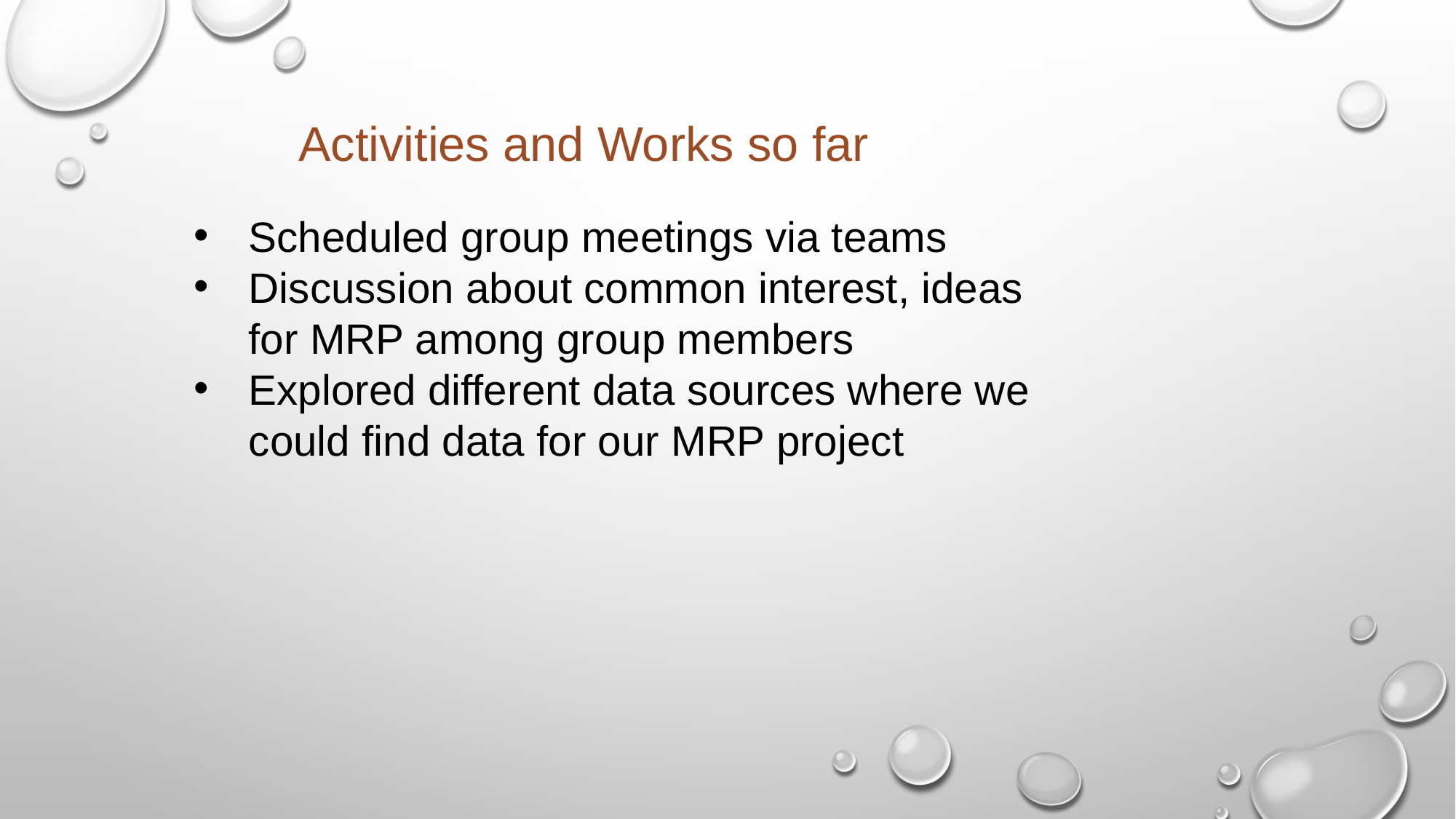

Activities and Works so far
Scheduled group meetings via teams
Discussion about common interest, ideas for MRP among group members
Explored different data sources where we could find data for our MRP project